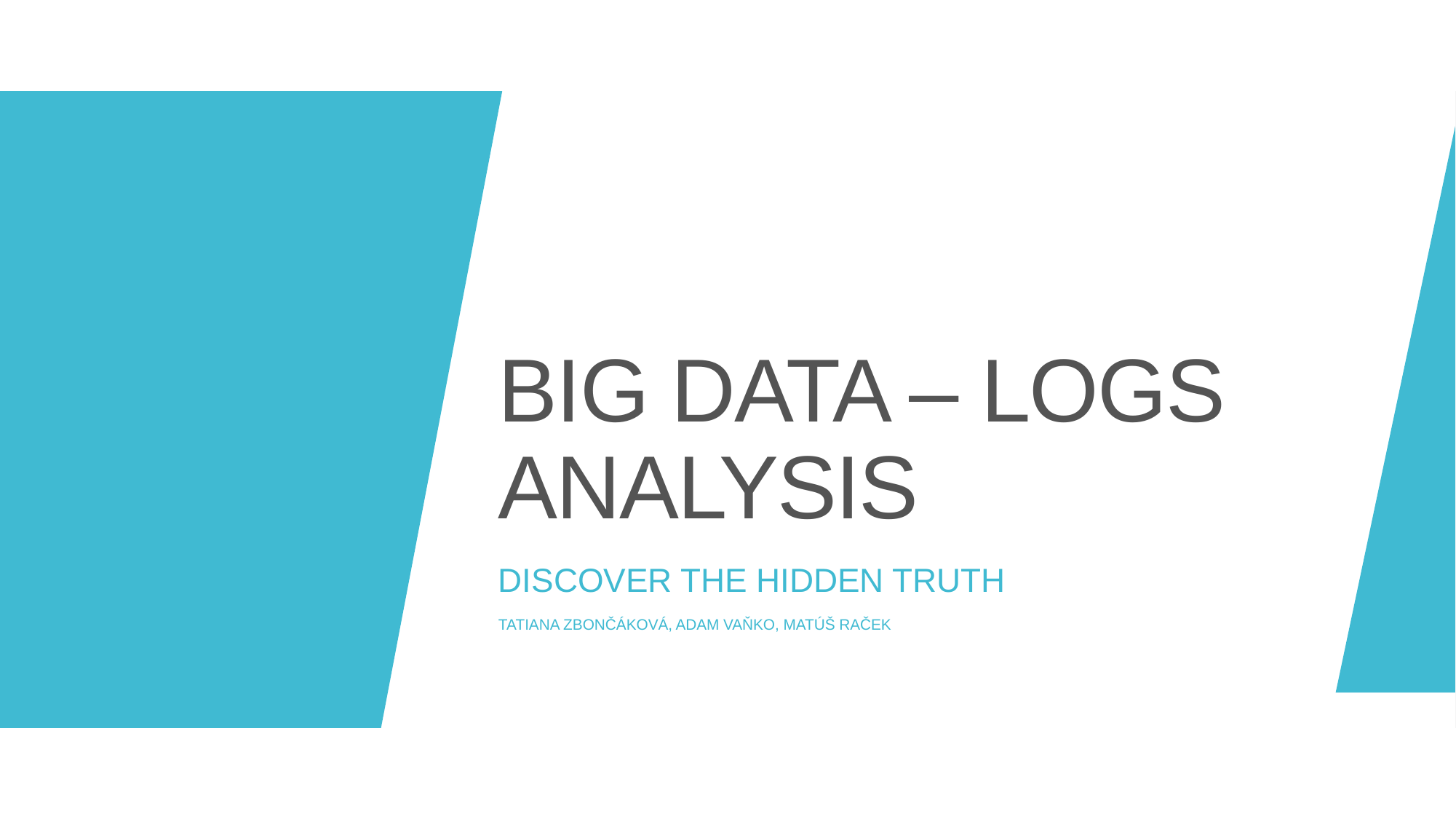

# BIG DATA – LOGS ANALYSIS
DISCOVER THE HIDDEN TRUTH
TATIANA ZBONČÁKOVÁ, ADAM VAŇKO, MATÚŠ RAČEK